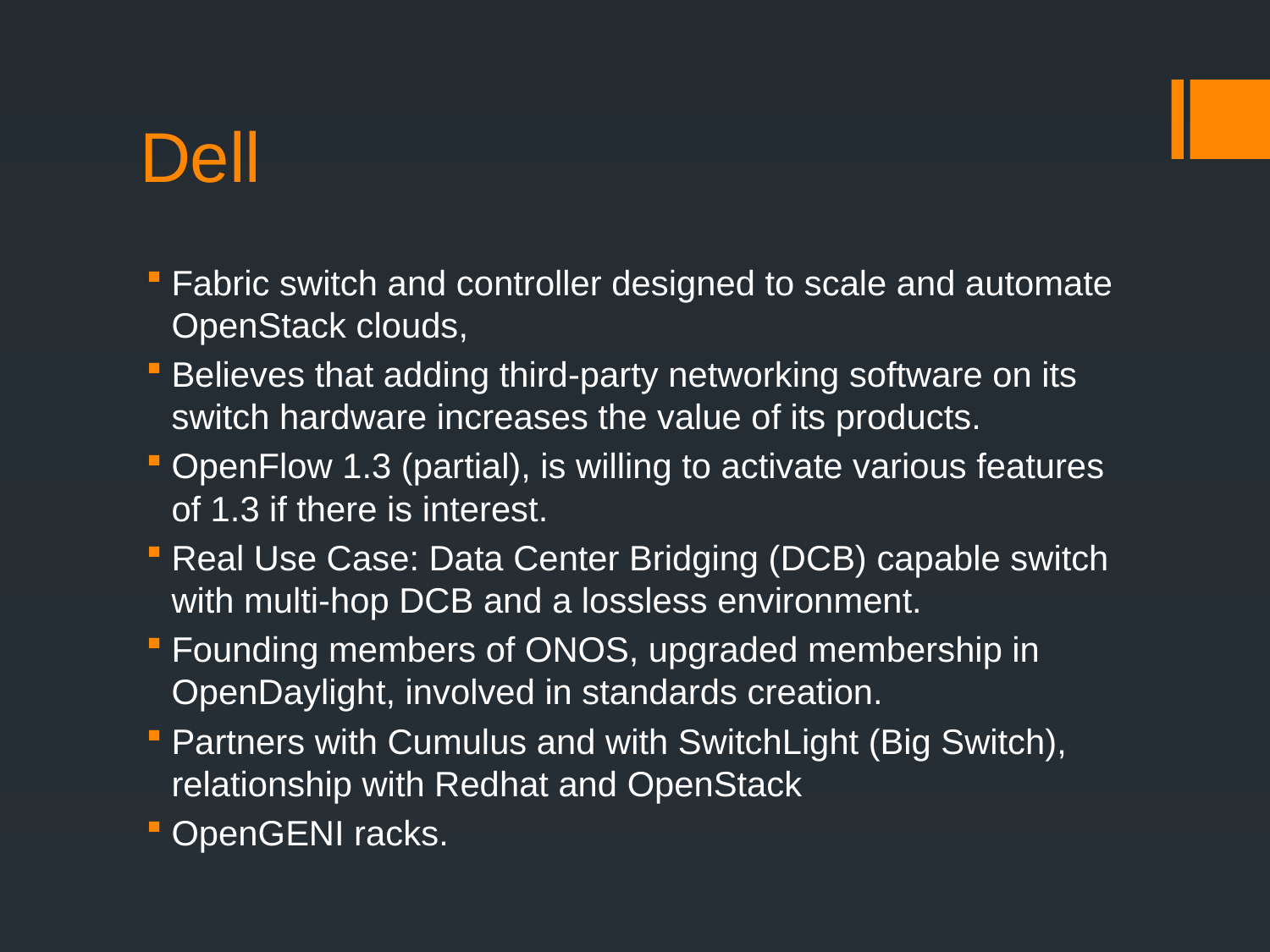

# Dell
Fabric switch and controller designed to scale and automate OpenStack clouds,
Believes that adding third-party networking software on its switch hardware increases the value of its products.
OpenFlow 1.3 (partial), is willing to activate various features of 1.3 if there is interest.
Real Use Case: Data Center Bridging (DCB) capable switch with multi-hop DCB and a lossless environment.
Founding members of ONOS, upgraded membership in OpenDaylight, involved in standards creation.
Partners with Cumulus and with SwitchLight (Big Switch), relationship with Redhat and OpenStack
OpenGENI racks.